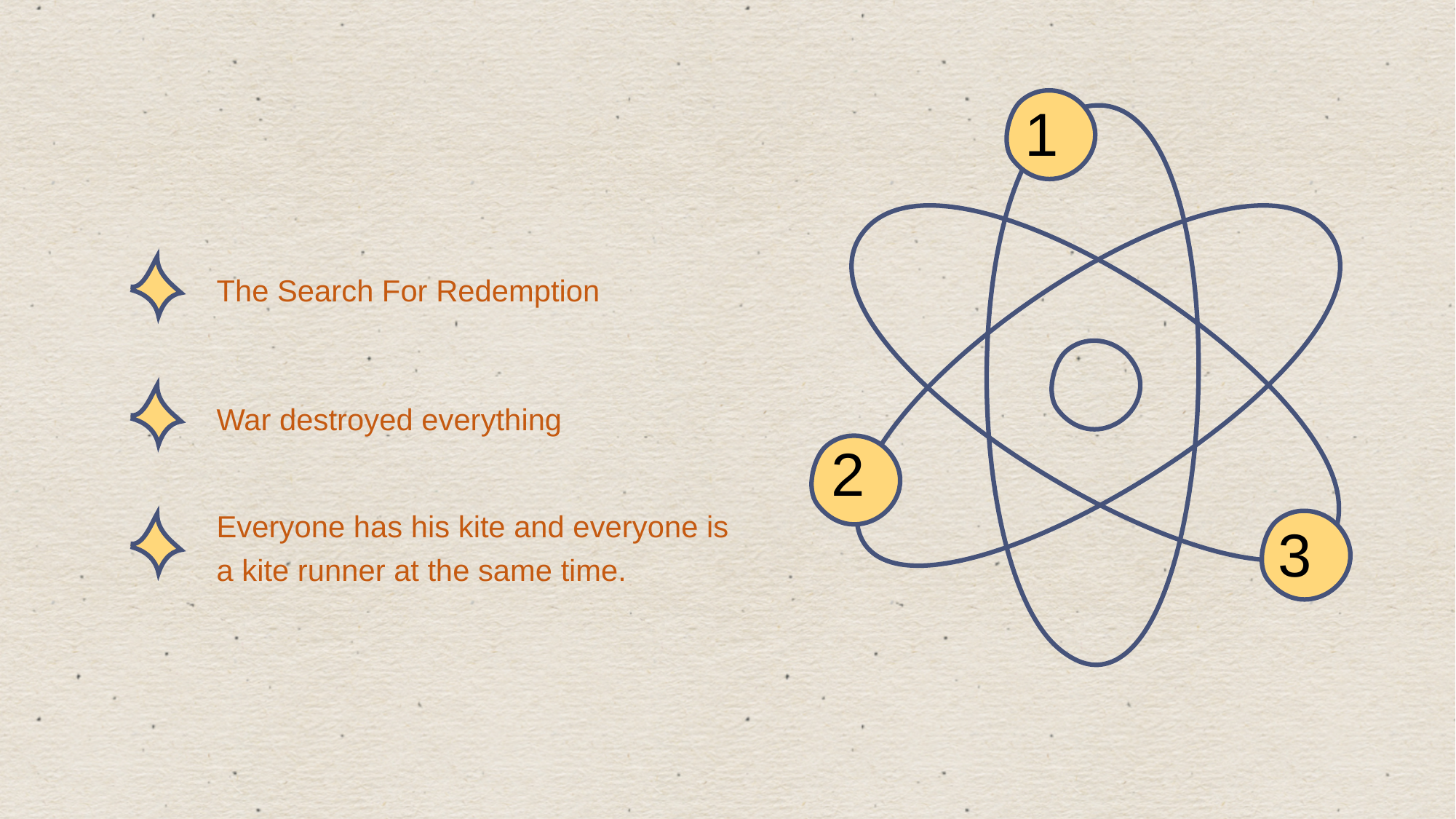

1

The Search For Redemption

War destroyed everything
2

Everyone has his kite and everyone is a kite runner at the same time.

3